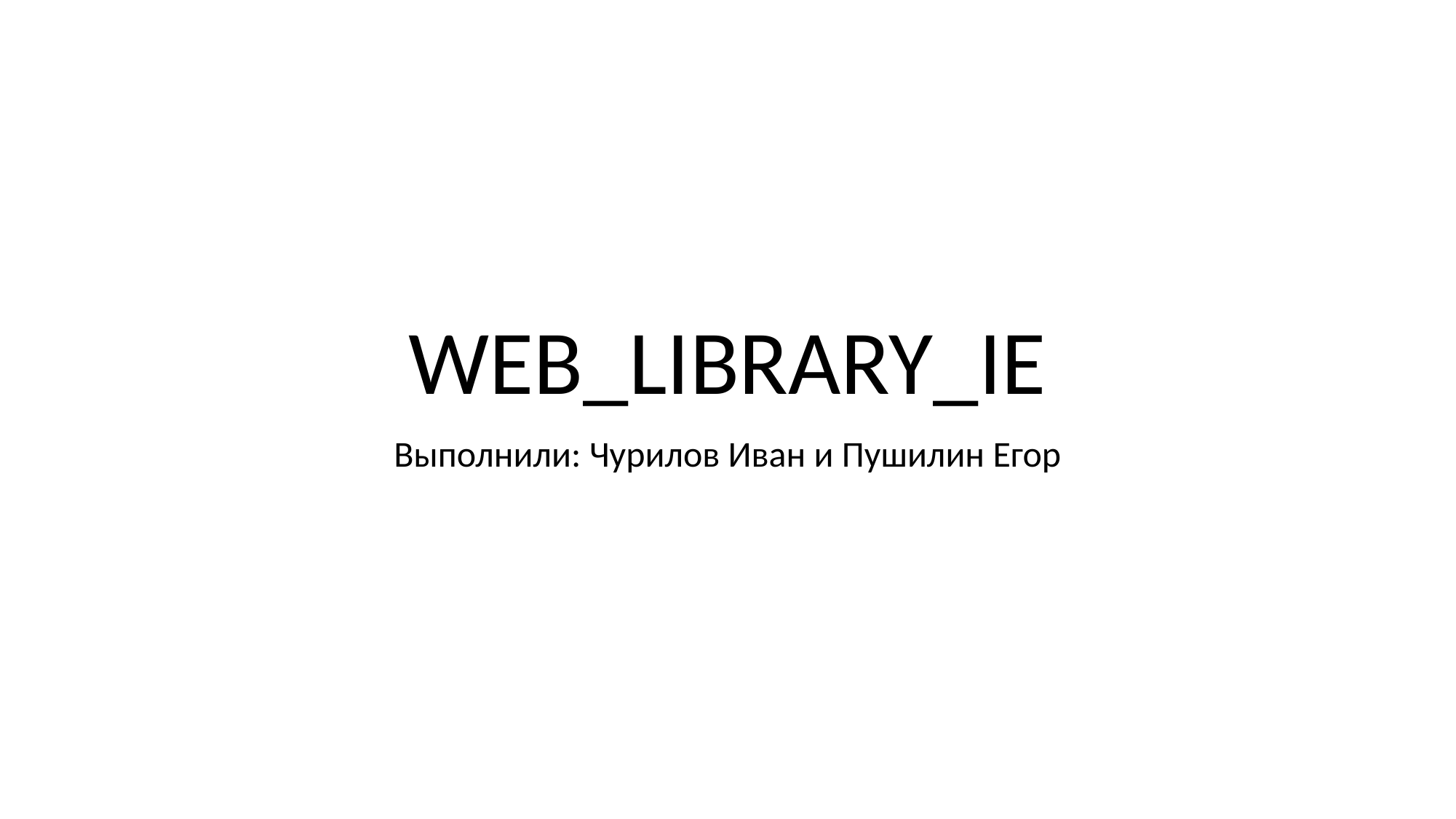

# WEB_LIBRARY_IE
Выполнили: Чурилов Иван и Пушилин Егор